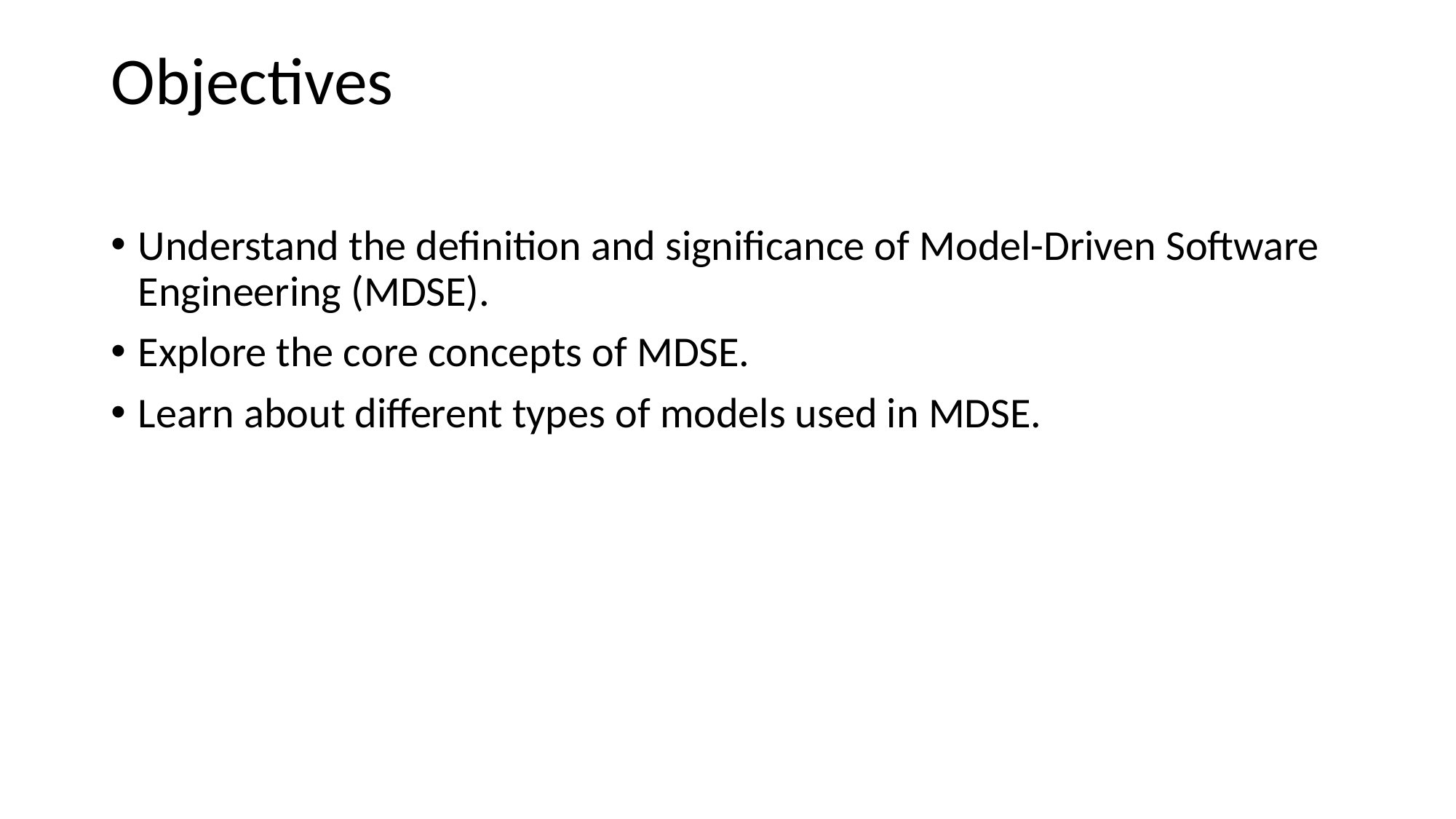

# Objectives
Understand the definition and significance of Model-Driven Software Engineering (MDSE).
Explore the core concepts of MDSE.
Learn about different types of models used in MDSE.